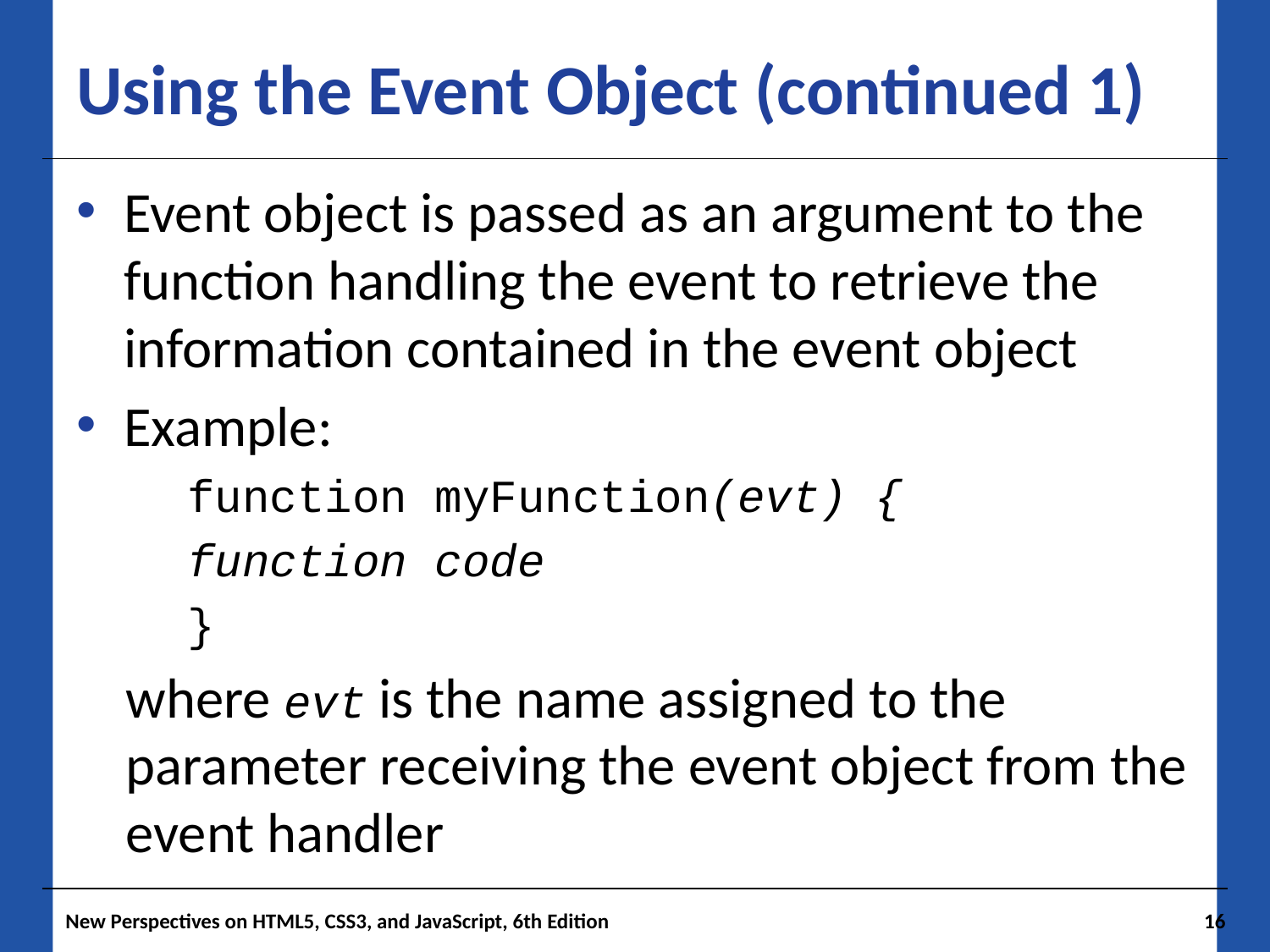

# Using the Event Object (continued 1)
Event object is passed as an argument to the function handling the event to retrieve the information contained in the event object
Example:
function myFunction(evt) {
function code
}
where evt is the name assigned to the parameter receiving the event object from the event handler
New Perspectives on HTML5, CSS3, and JavaScript, 6th Edition
16